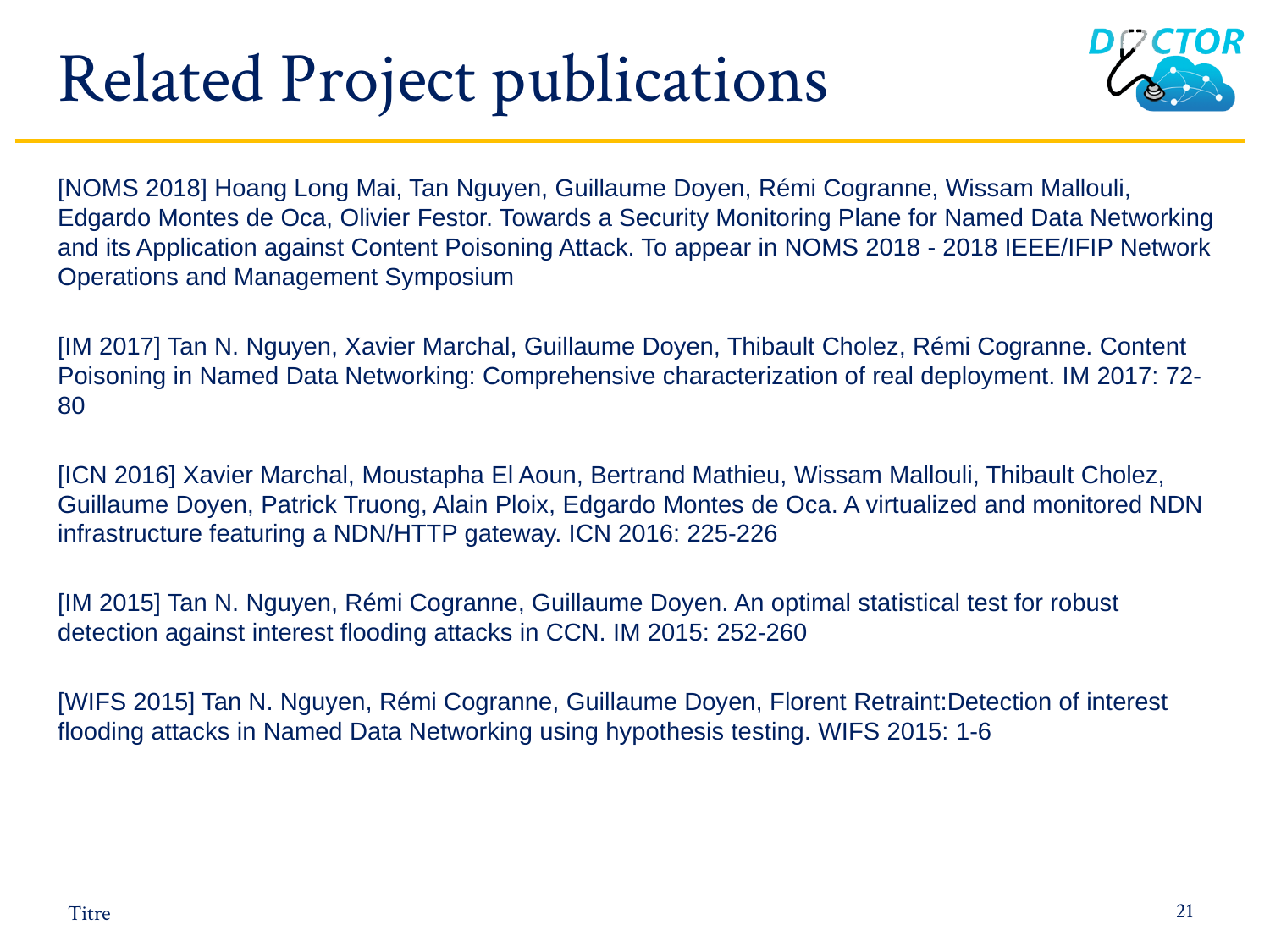

# Related Project publications
[NOMS 2018] Hoang Long Mai, Tan Nguyen, Guillaume Doyen, Rémi Cogranne, Wissam Mallouli, Edgardo Montes de Oca, Olivier Festor. Towards a Security Monitoring Plane for Named Data Networking and its Application against Content Poisoning Attack. To appear in NOMS 2018 - 2018 IEEE/IFIP Network Operations and Management Symposium

[IM 2017] Tan N. Nguyen, Xavier Marchal, Guillaume Doyen, Thibault Cholez, Rémi Cogranne. Content Poisoning in Named Data Networking: Comprehensive characterization of real deployment. IM 2017: 72-80

[ICN 2016] Xavier Marchal, Moustapha El Aoun, Bertrand Mathieu, Wissam Mallouli, Thibault Cholez, Guillaume Doyen, Patrick Truong, Alain Ploix, Edgardo Montes de Oca. A virtualized and monitored NDN infrastructure featuring a NDN/HTTP gateway. ICN 2016: 225-226

[IM 2015] Tan N. Nguyen, Rémi Cogranne, Guillaume Doyen. An optimal statistical test for robust detection against interest flooding attacks in CCN. IM 2015: 252-260

[WIFS 2015] Tan N. Nguyen, Rémi Cogranne, Guillaume Doyen, Florent Retraint:Detection of interest flooding attacks in Named Data Networking using hypothesis testing. WIFS 2015: 1-6

Titre
21